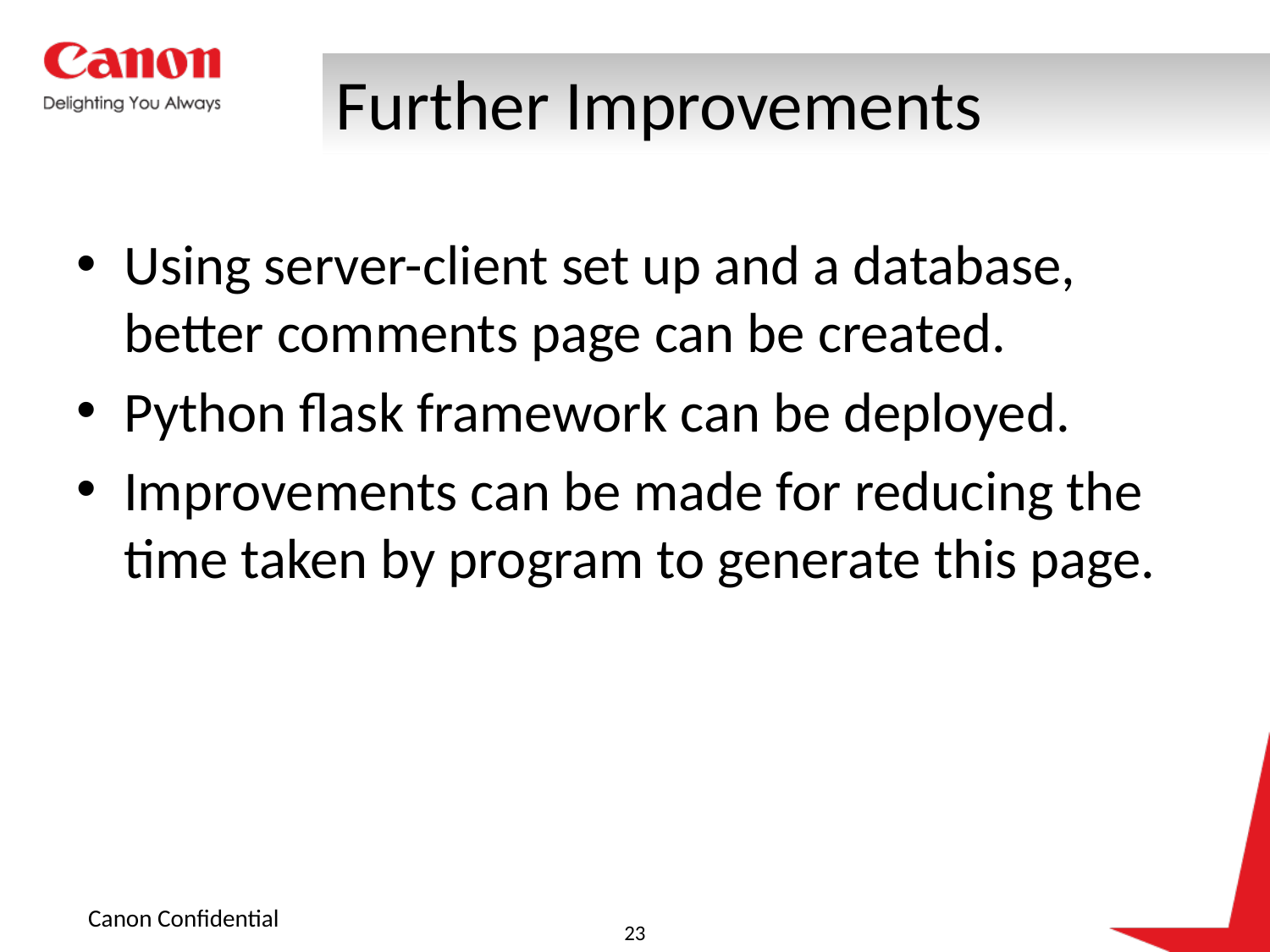

# Further Improvements
Using server-client set up and a database, better comments page can be created.
Python flask framework can be deployed.
Improvements can be made for reducing the time taken by program to generate this page.